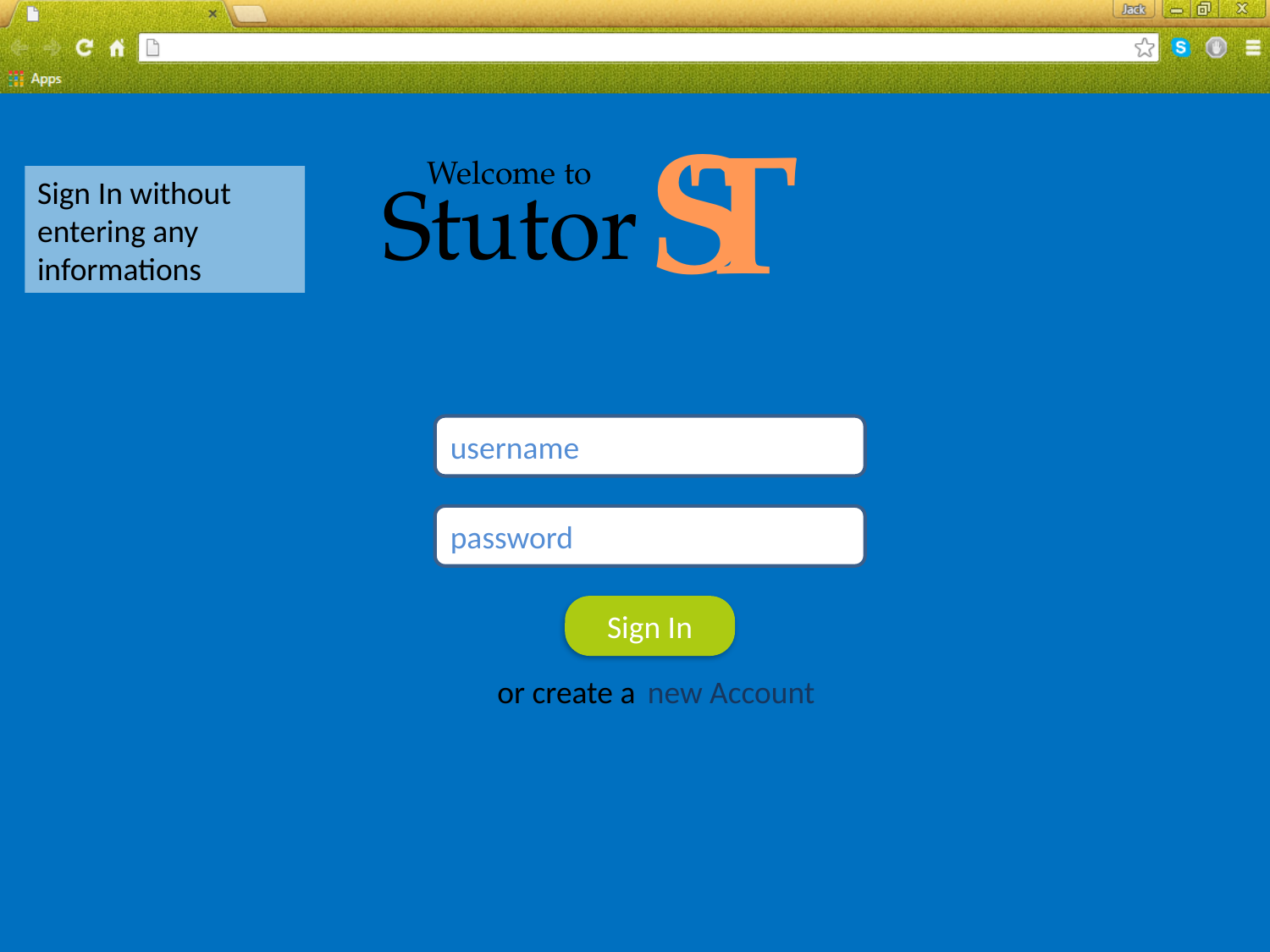

S
T
Welcome to
Stutor
Sign In without entering any informations
username

password
Sign In
or create a
new Account